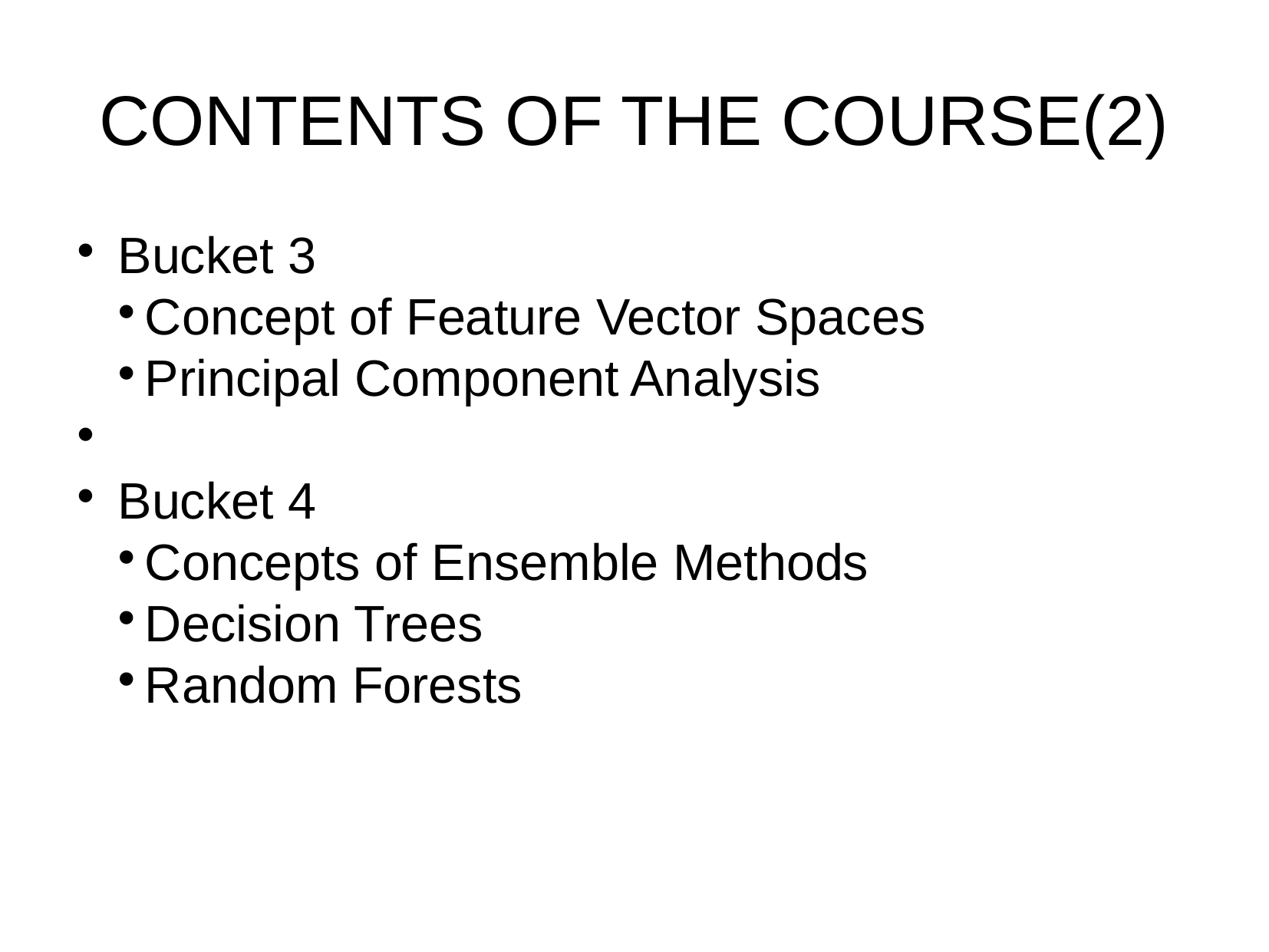

CONTENTS OF THE COURSE(2)
Bucket 3
Concept of Feature Vector Spaces
Principal Component Analysis

Bucket 4
Concepts of Ensemble Methods
Decision Trees
Random Forests